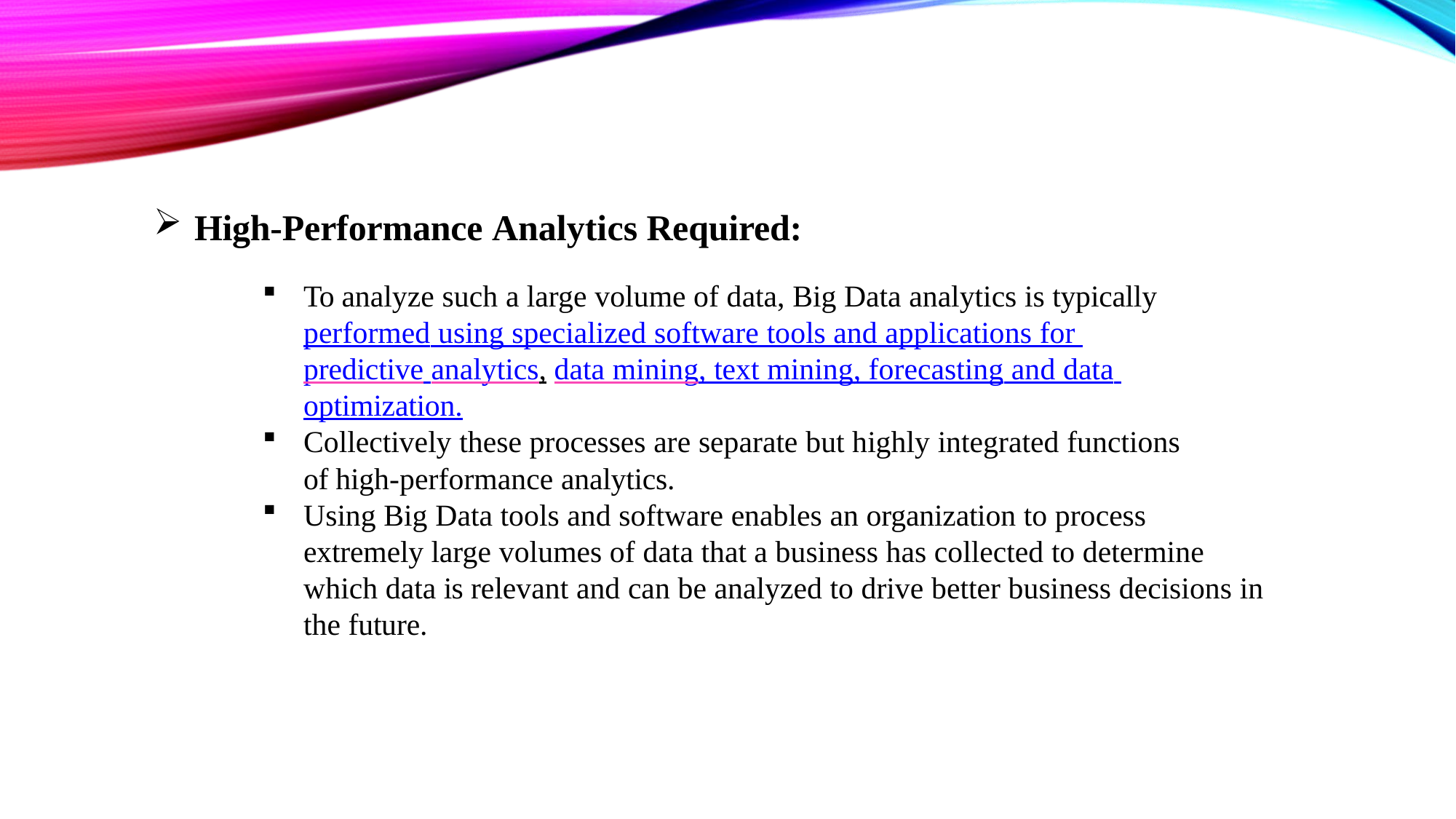

High-Performance Analytics Required:
To analyze such a large volume of data, Big Data analytics is typically performed using specialized software tools and applications for predictive analytics, data mining, text mining, forecasting and data optimization.
Collectively these processes are separate but highly integrated functions of high-performance analytics.
Using Big Data tools and software enables an organization to process extremely large volumes of data that a business has collected to determine which data is relevant and can be analyzed to drive better business decisions in the future.